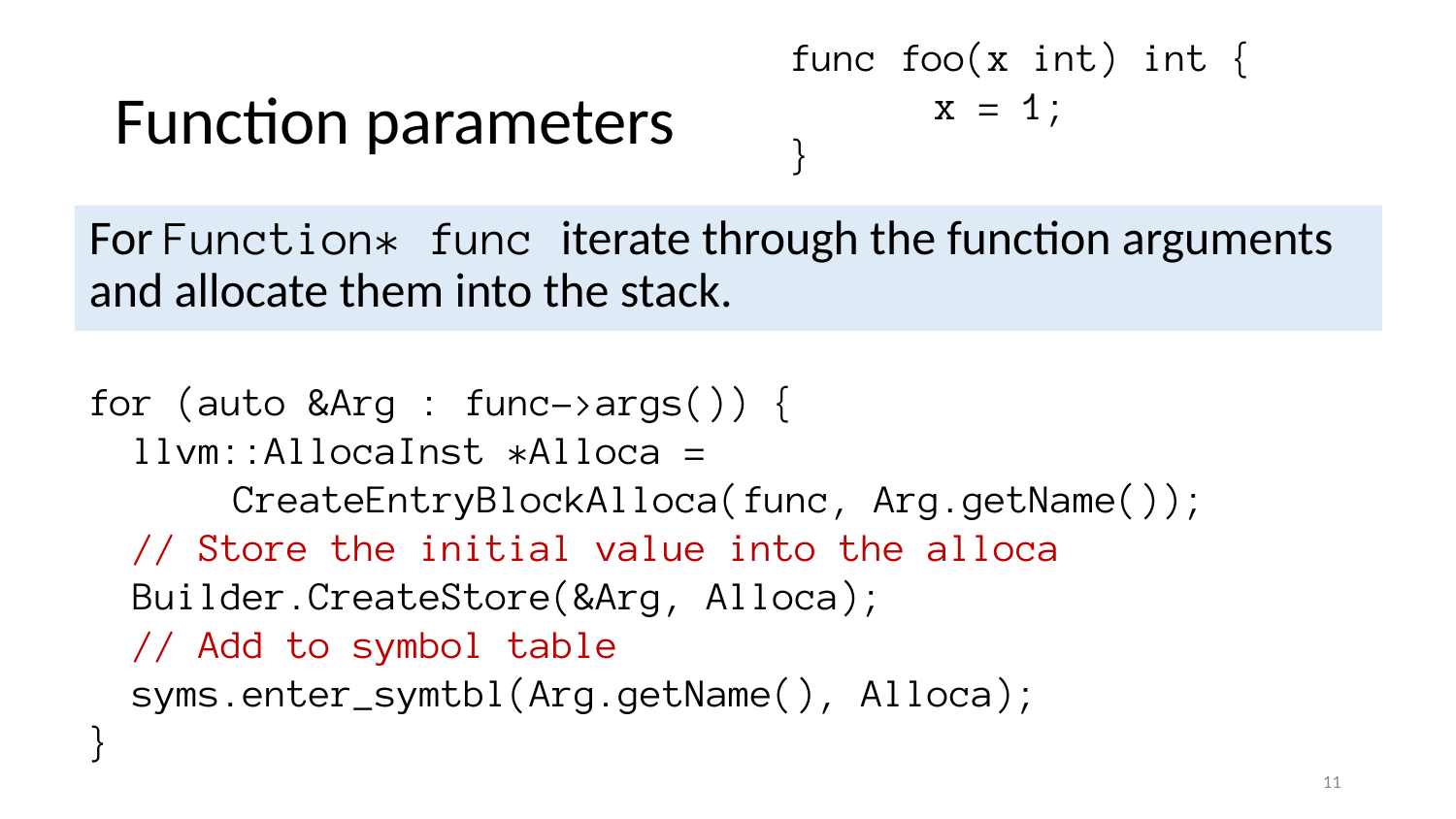

func foo(x int) int {
	x = 1;
}
# Function parameters
For Function* func iterate through the function arguments and allocate them into the stack.
for (auto &Arg : func->args()) {
  llvm::AllocaInst *Alloca =
	CreateEntryBlockAlloca(func, Arg.getName());
  // Store the initial value into the alloca
  Builder.CreateStore(&Arg, Alloca);
  // Add to symbol table
  syms.enter_symtbl(Arg.getName(), Alloca);
}
11